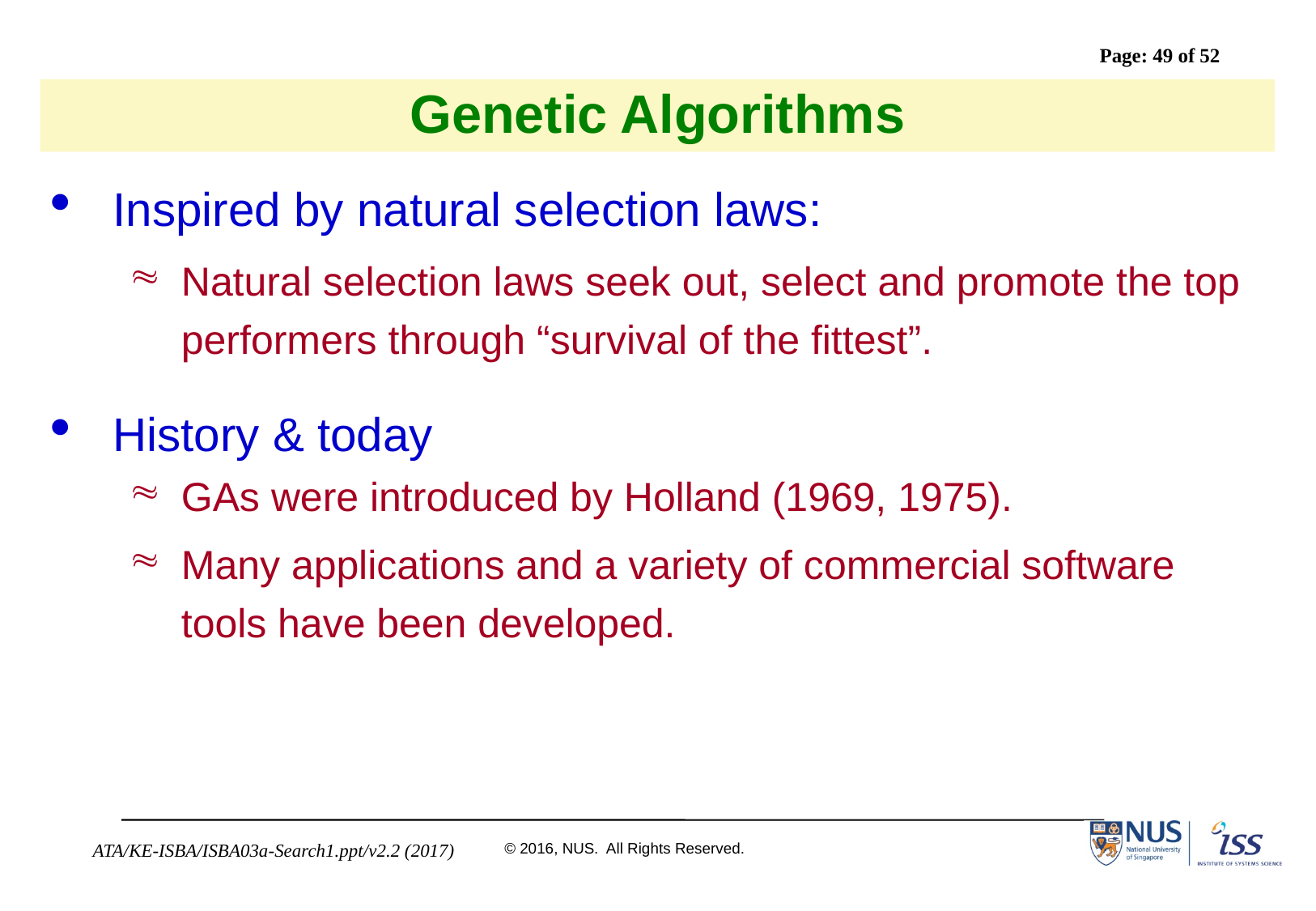

# Genetic Algorithms
Inspired by natural selection laws:
Natural selection laws seek out, select and promote the top performers through “survival of the fittest”.
History & today
GAs were introduced by Holland (1969, 1975).
Many applications and a variety of commercial software tools have been developed.